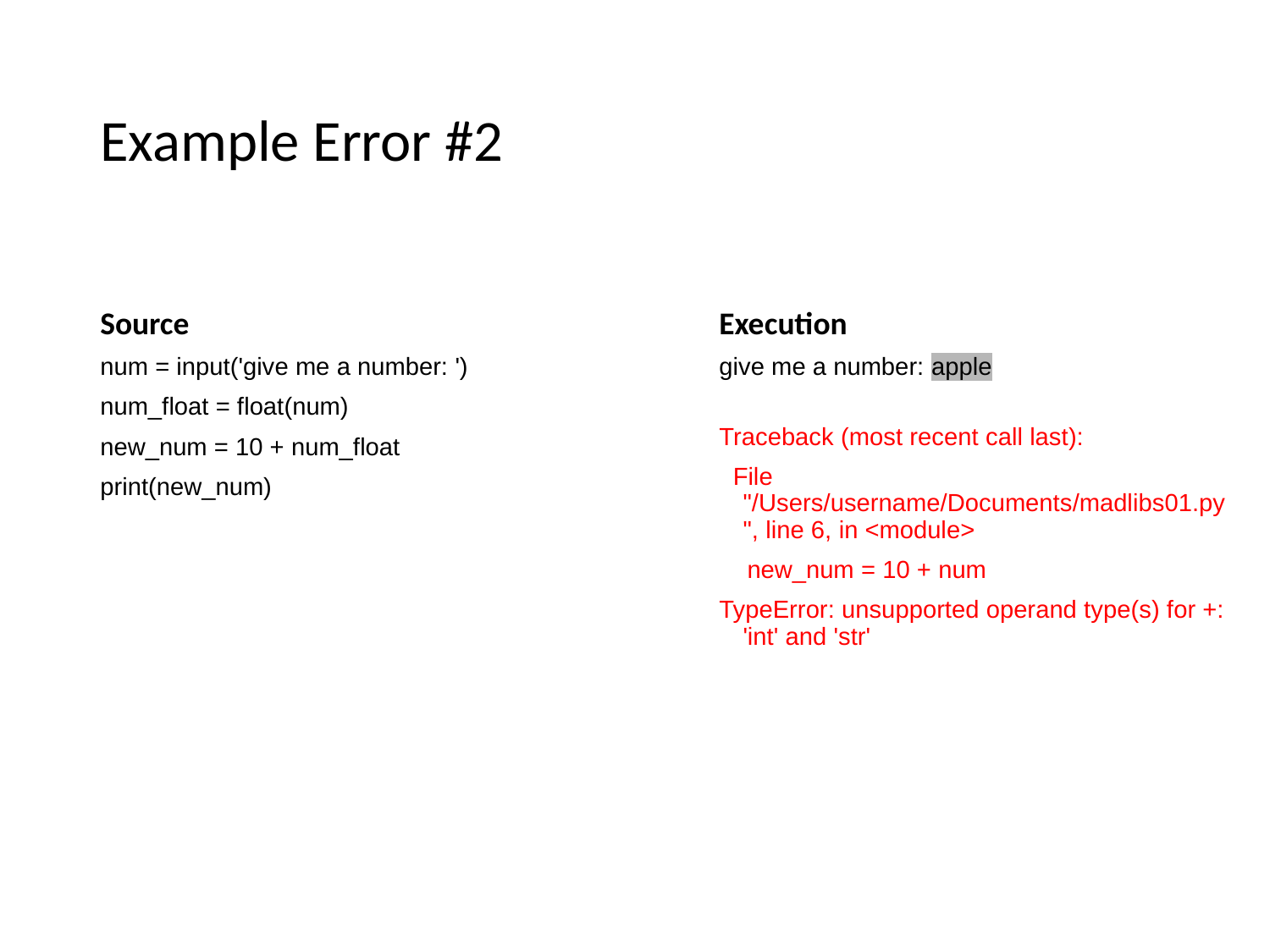

# Example Error #2
Source
Execution
num = input('give me a number: ')
num_float = float(num)
new_num = 10 + num_float
print(new_num)
give me a number: apple
Traceback (most recent call last):
  File "/Users/username/Documents/madlibs01.py", line 6, in <module>
    new_num = 10 + num
TypeError: unsupported operand type(s) for +: 'int' and 'str'